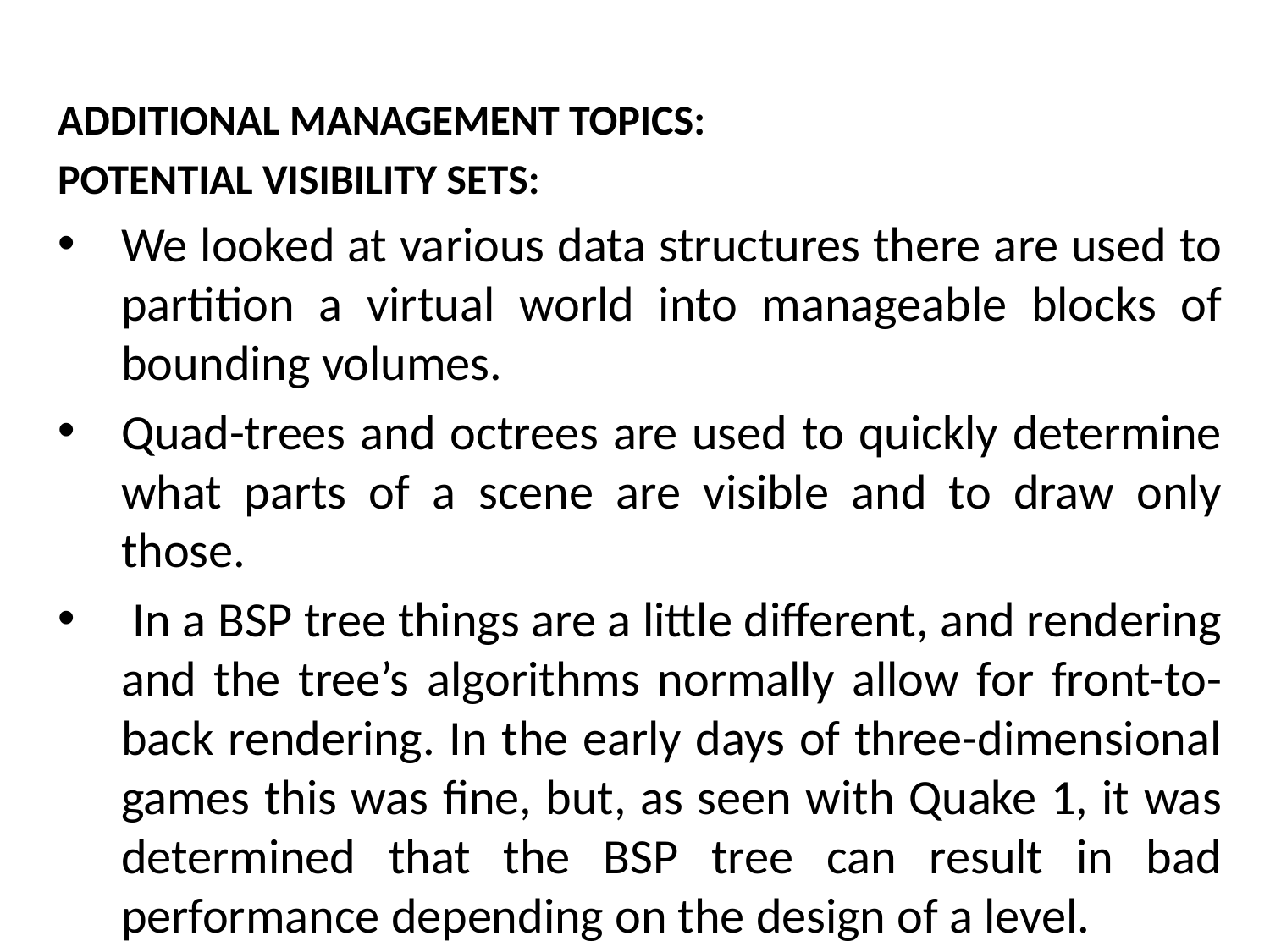

ADDITIONAL MANAGEMENT TOPICS:
POTENTIAL VISIBILITY SETS:
We looked at various data structures there are used to partition a virtual world into manageable blocks of bounding volumes.
Quad-trees and octrees are used to quickly determine what parts of a scene are visible and to draw only those.
 In a BSP tree things are a little different, and rendering and the tree’s algorithms normally allow for front-to-back rendering. In the early days of three-dimensional games this was fine, but, as seen with Quake 1, it was determined that the BSP tree can result in bad performance depending on the design of a level.
# The Mathematical side of games